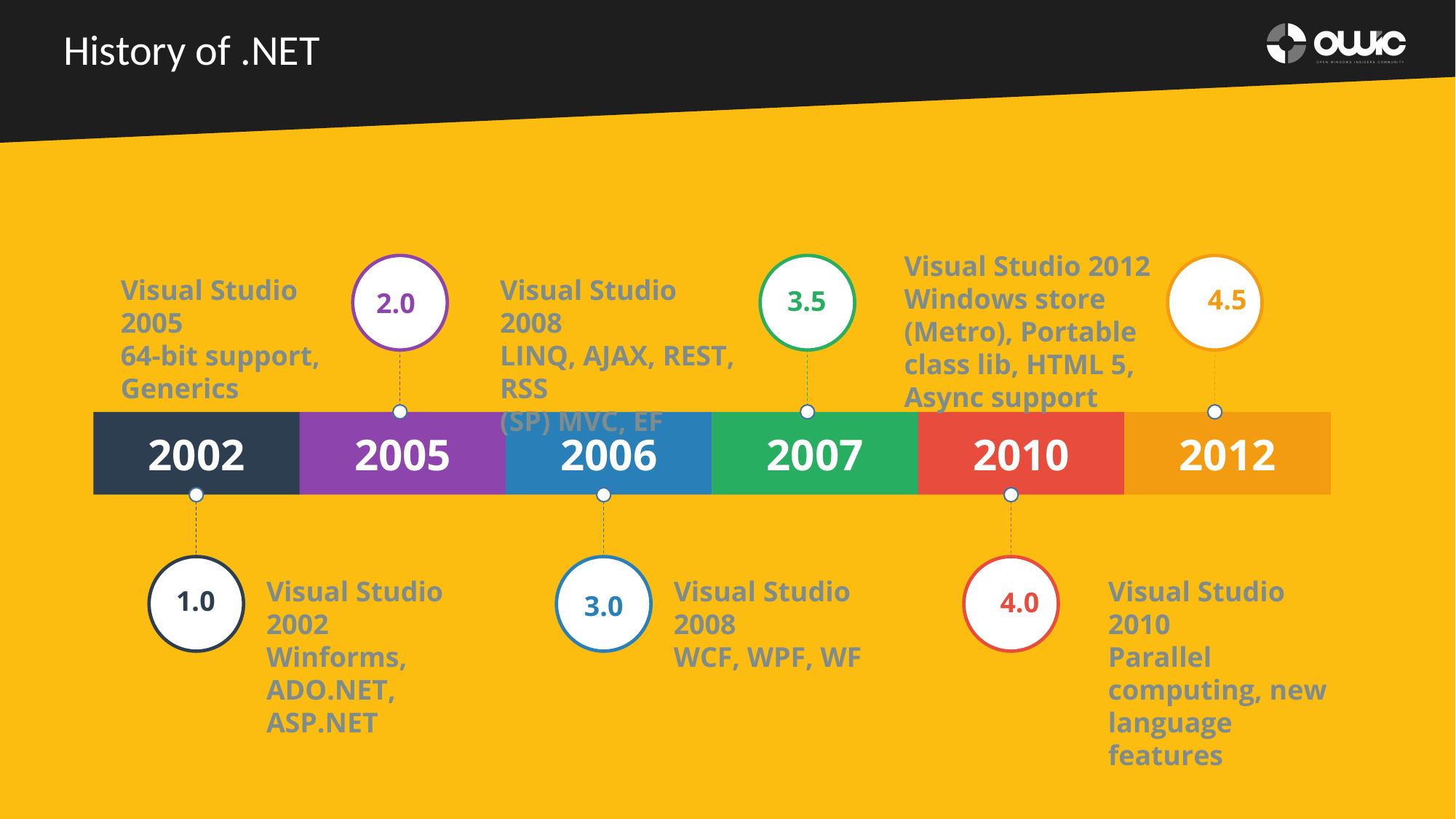

# History of .NET
Visual Studio 2012
Windows store (Metro), Portable class lib, HTML 5, Async support
4.5

Visual Studio 2005
64-bit support, Generics
2.0
Visual Studio 2008
LINQ, AJAX, REST, RSS
(SP) MVC, EF
3.5

2002
2005
2006
2007
2010
2012

Visual Studio 2002
Winforms, ADO.NET, ASP.NET
1.0
Visual Studio 2008
WCF, WPF, WF
3.0
Visual Studio 2010
Parallel computing, new language features
4.0